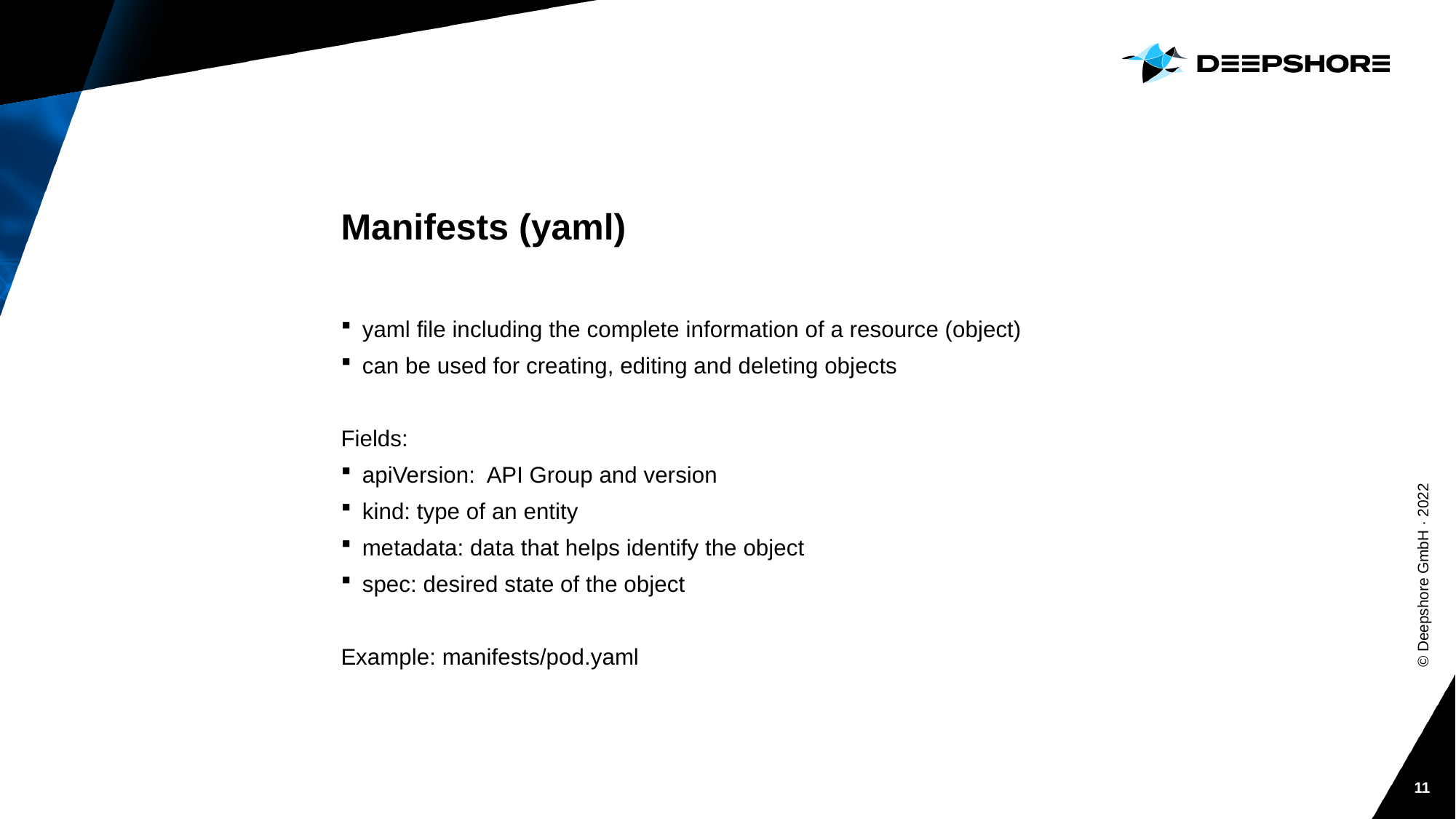

# Manifests (yaml)
yaml file including the complete information of a resource (object)
can be used for creating, editing and deleting objects

Fields:
apiVersion:  API Group and version
kind: type of an entity
metadata: data that helps identify the object
spec: desired state of the object

Example: manifests/pod.yaml

© Deepshore GmbH · 2022
11